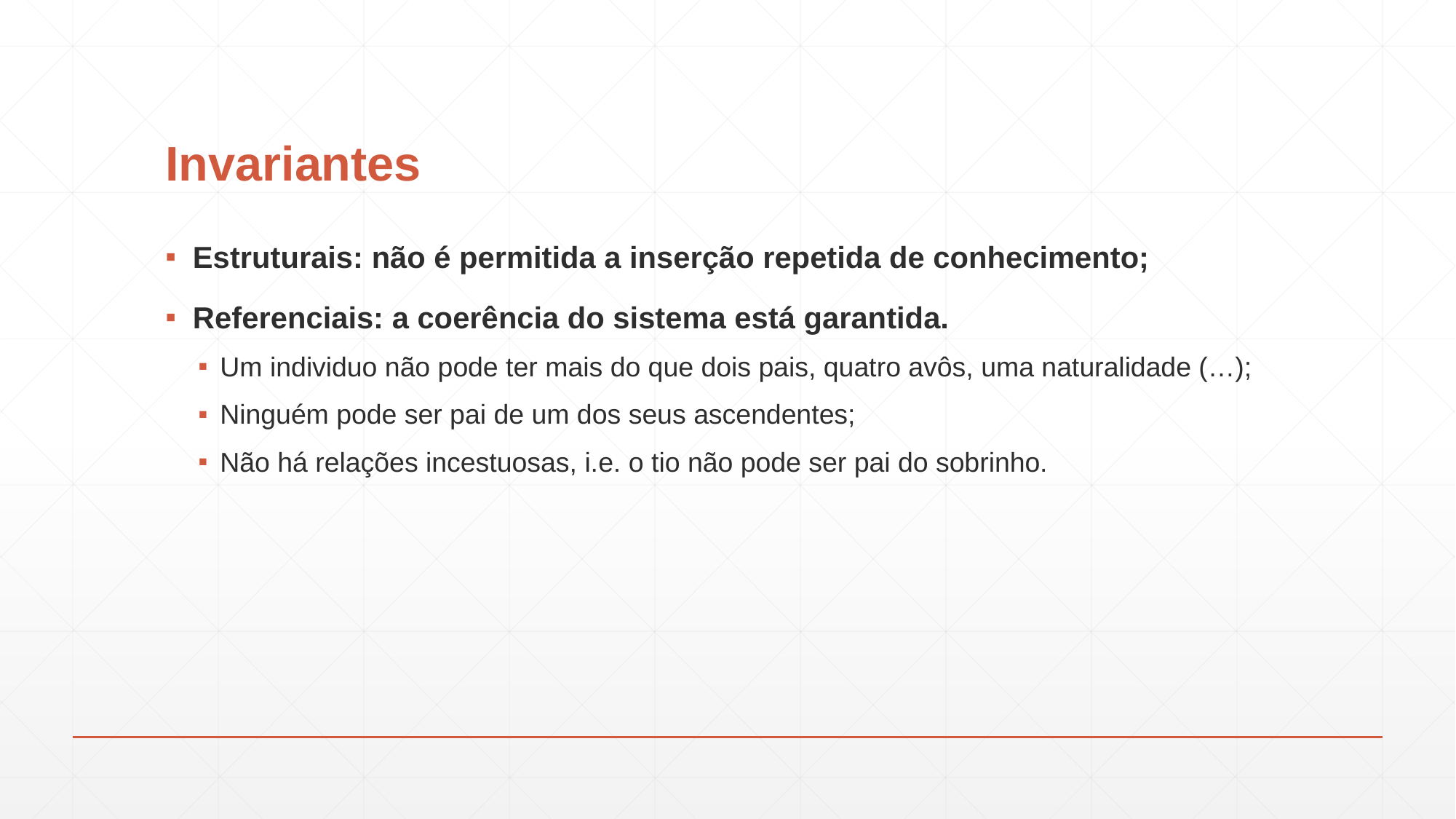

# Invariantes
Estruturais: não é permitida a inserção repetida de conhecimento;
Referenciais: a coerência do sistema está garantida.
Um individuo não pode ter mais do que dois pais, quatro avôs, uma naturalidade (…);
Ninguém pode ser pai de um dos seus ascendentes;
Não há relações incestuosas, i.e. o tio não pode ser pai do sobrinho.